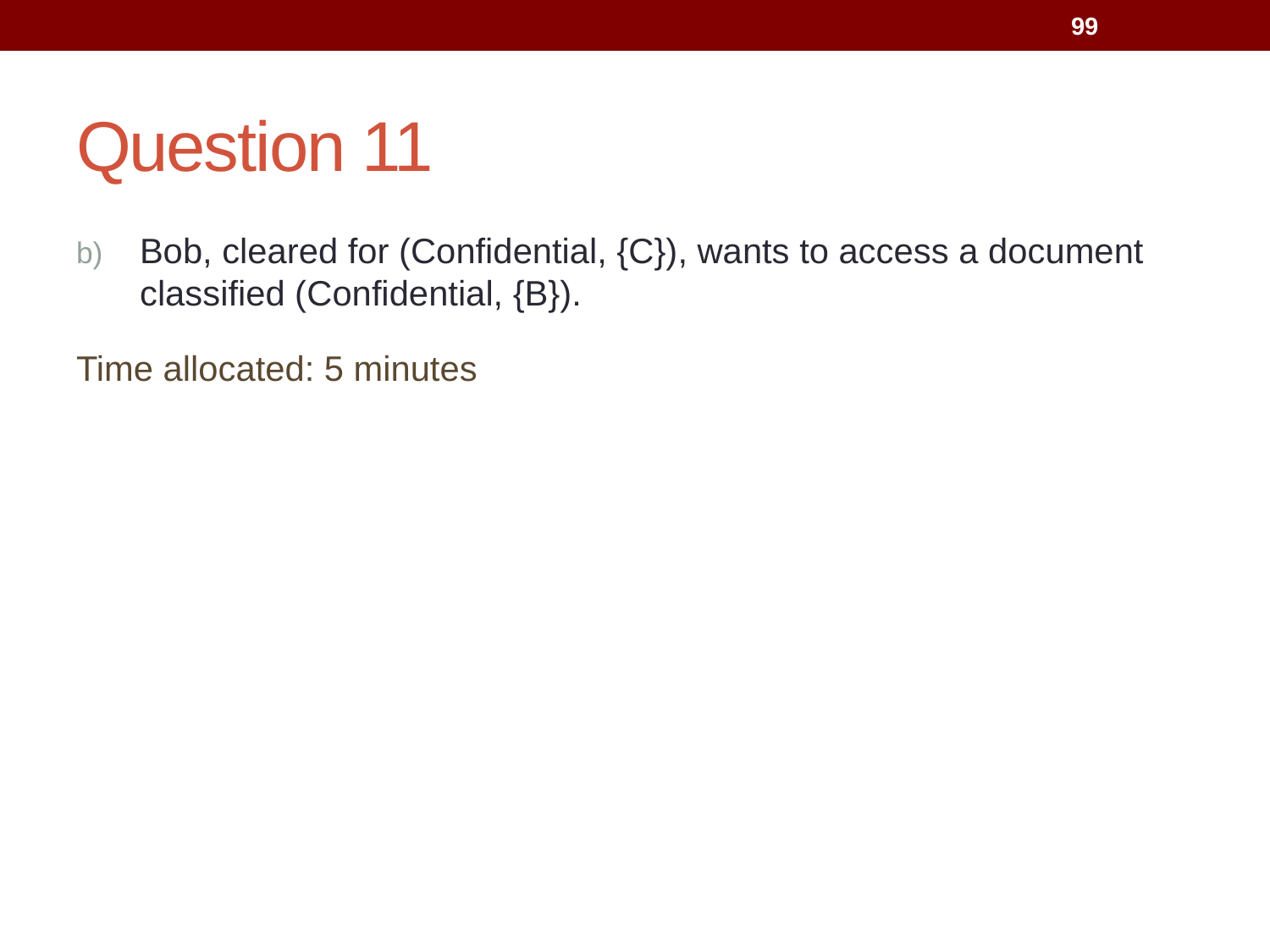

99
# Question 11
Bob, cleared for (Confidential, {C}), wants to access a document classified (Confidential, {B}).

Time allocated: 5 minutes